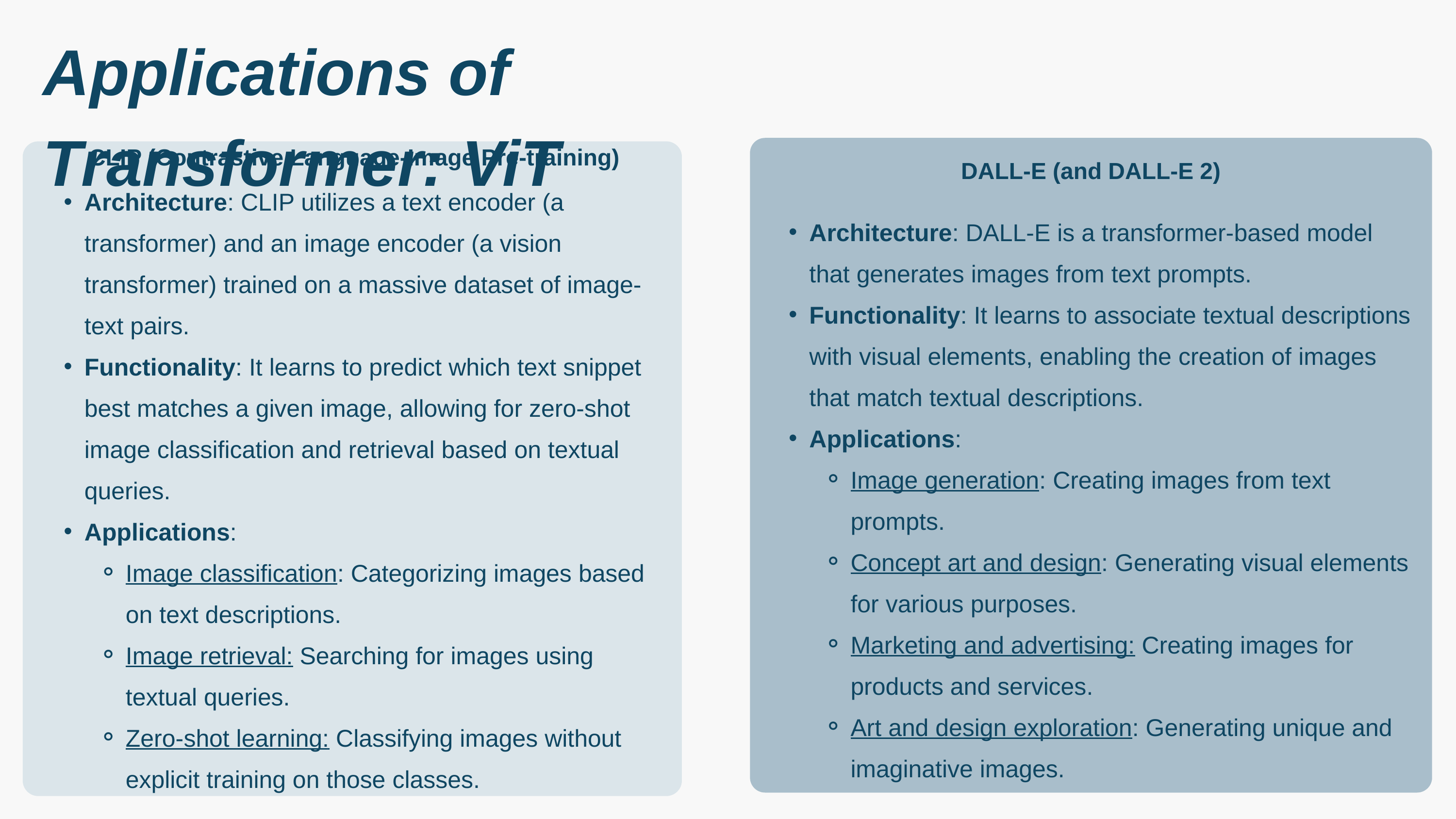

Applications of Transformer: ViT
CLIP (Contrastive Language-Image Pre-training)

DALL-E (and DALL-E 2)
Architecture: CLIP utilizes a text encoder (a transformer) and an image encoder (a vision transformer) trained on a massive dataset of image-text pairs.
Functionality: It learns to predict which text snippet best matches a given image, allowing for zero-shot image classification and retrieval based on textual queries.
Applications:
Image classification: Categorizing images based on text descriptions.
Image retrieval: Searching for images using textual queries.
Zero-shot learning: Classifying images without explicit training on those classes.
Architecture: DALL-E is a transformer-based model that generates images from text prompts.
Functionality: It learns to associate textual descriptions with visual elements, enabling the creation of images that match textual descriptions.
Applications:
Image generation: Creating images from text prompts.
Concept art and design: Generating visual elements for various purposes.
Marketing and advertising: Creating images for products and services.
Art and design exploration: Generating unique and imaginative images.